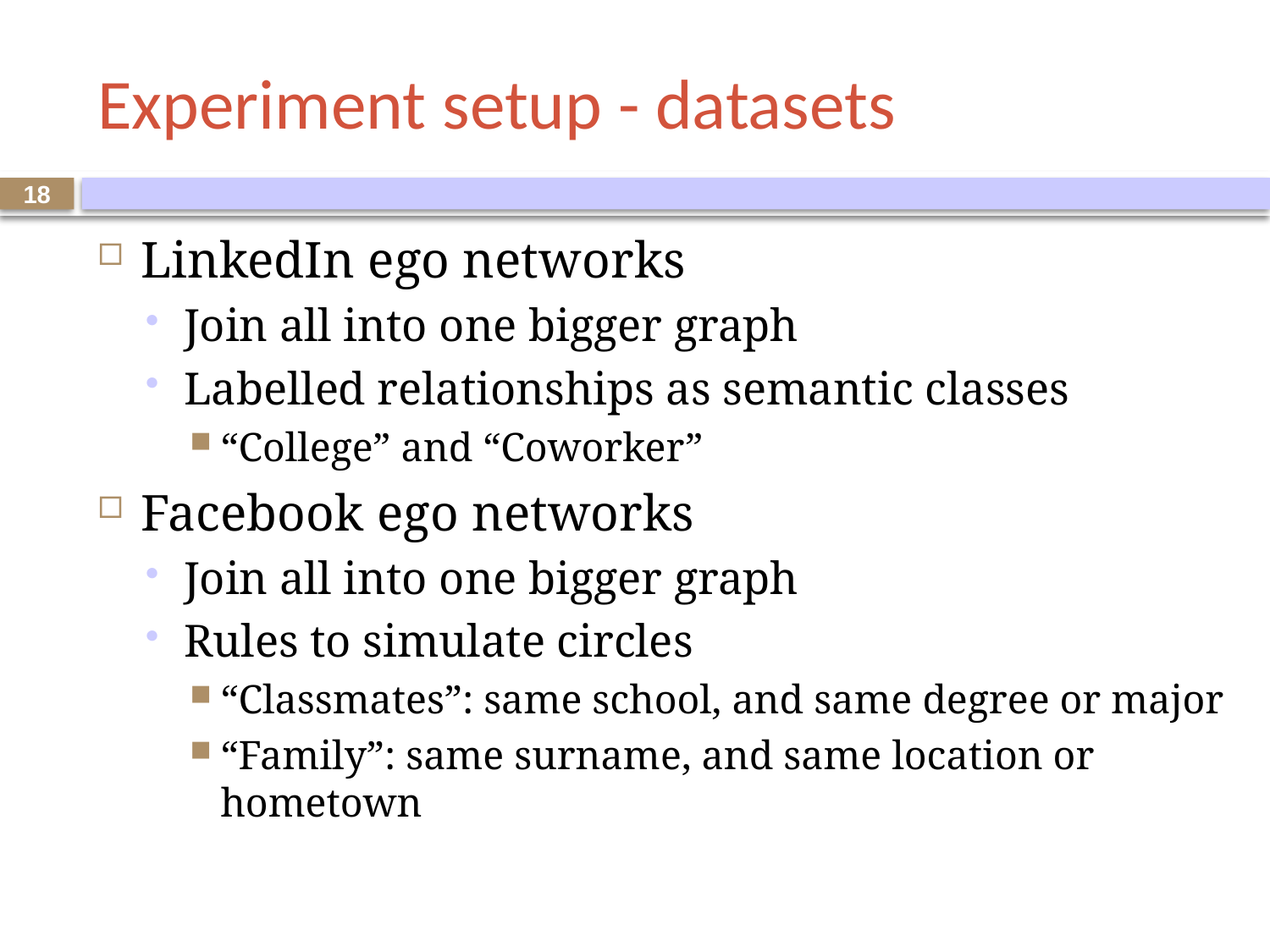

# Experiment setup - datasets
18
LinkedIn ego networks
Join all into one bigger graph
Labelled relationships as semantic classes
“College” and “Coworker”
Facebook ego networks
Join all into one bigger graph
Rules to simulate circles
“Classmates”: same school, and same degree or major
“Family”: same surname, and same location or hometown